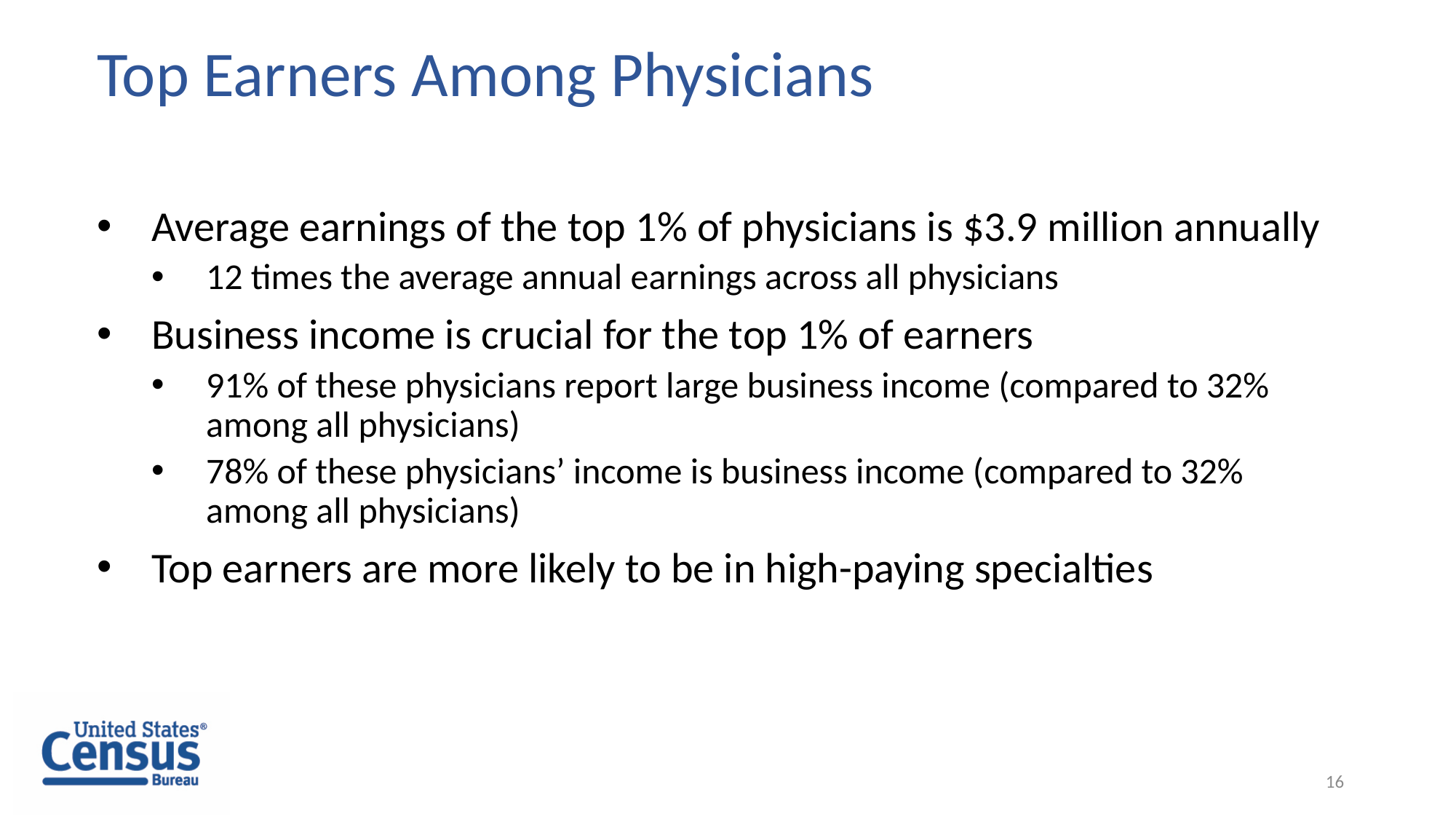

Top Earners Among Physicians
Average earnings of the top 1% of physicians is $3.9 million annually
12 times the average annual earnings across all physicians
Business income is crucial for the top 1% of earners
91% of these physicians report large business income (compared to 32% among all physicians)
78% of these physicians’ income is business income (compared to 32% among all physicians)
Top earners are more likely to be in high-paying specialties

16